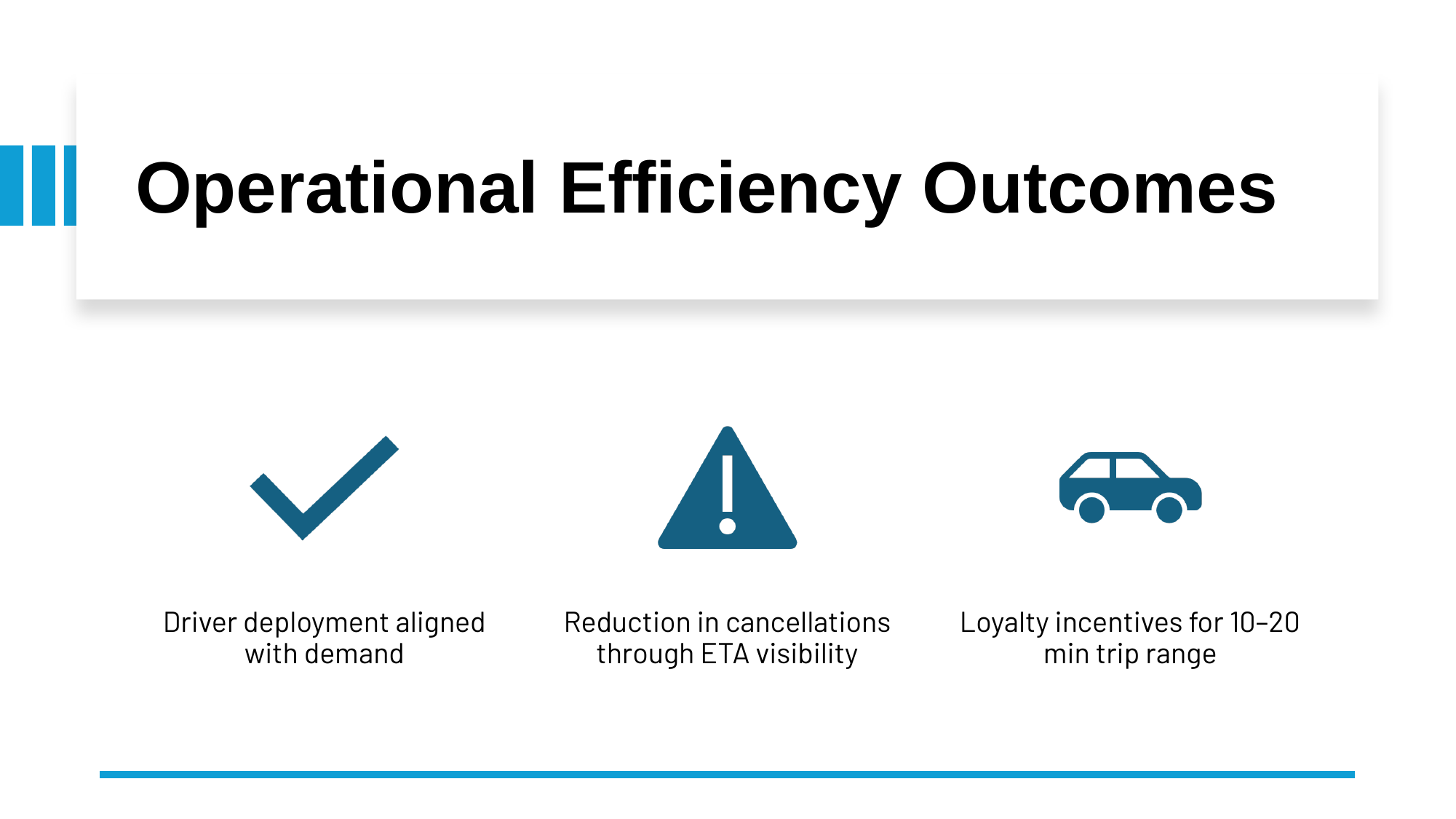

# Operational Efficiency Outcomes

Driver deployment aligned with demand
Reduction in cancellations through ETA visibility
Loyalty incentives for 10–20 min trip range